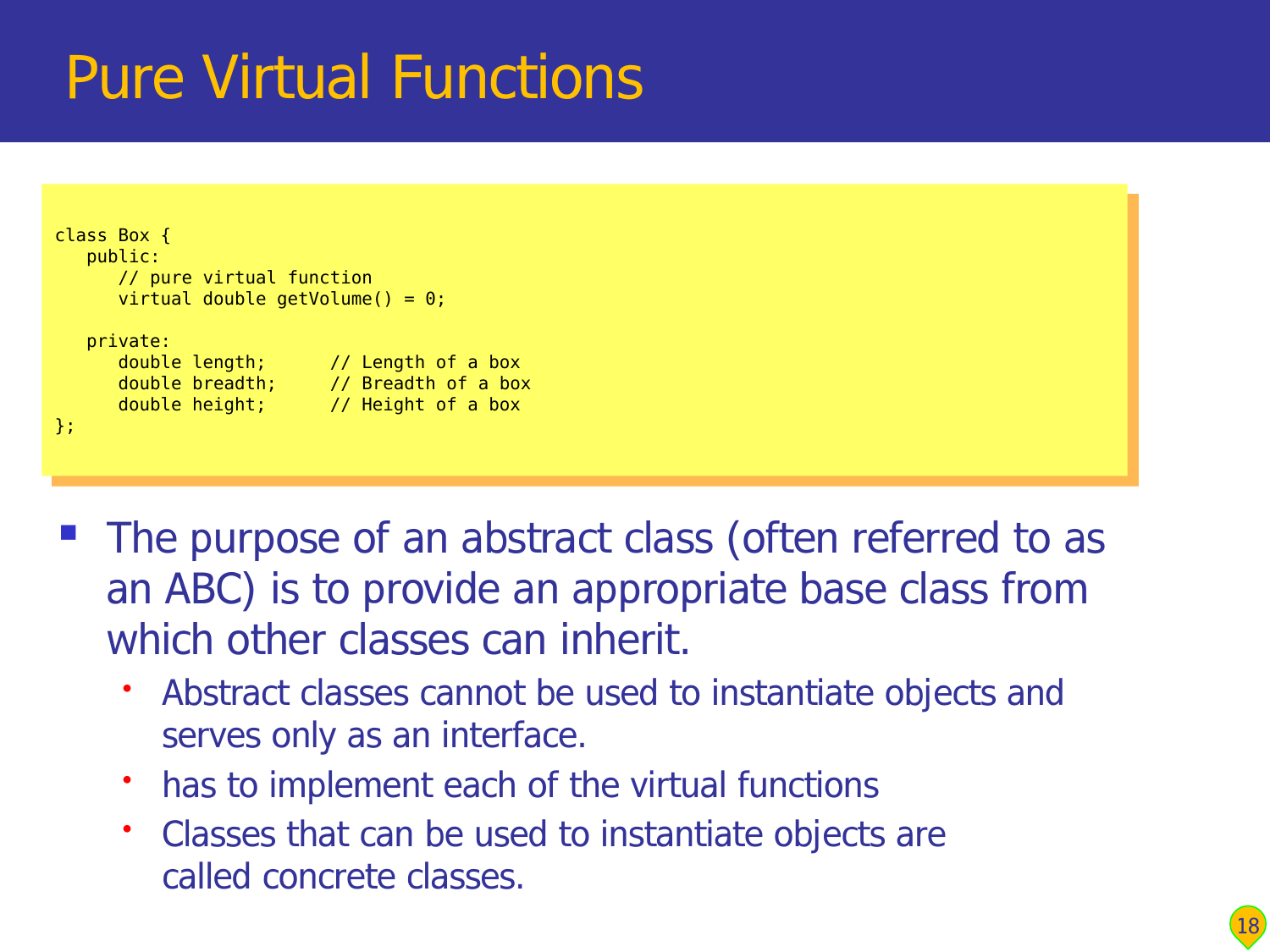

# Pure Virtual Functions
class Box {
   public:
      // pure virtual function
      virtual double getVolume() = 0;

   private:
      double length;      // Length of a box
      double breadth;     // Breadth of a box
      double height;      // Height of a box
};
The purpose of an abstract class (often referred to as an ABC) is to provide an appropriate base class from which other classes can inherit.
Abstract classes cannot be used to instantiate objects and serves only as an interface.
has to implement each of the virtual functions
Classes that can be used to instantiate objects are called concrete classes.
18